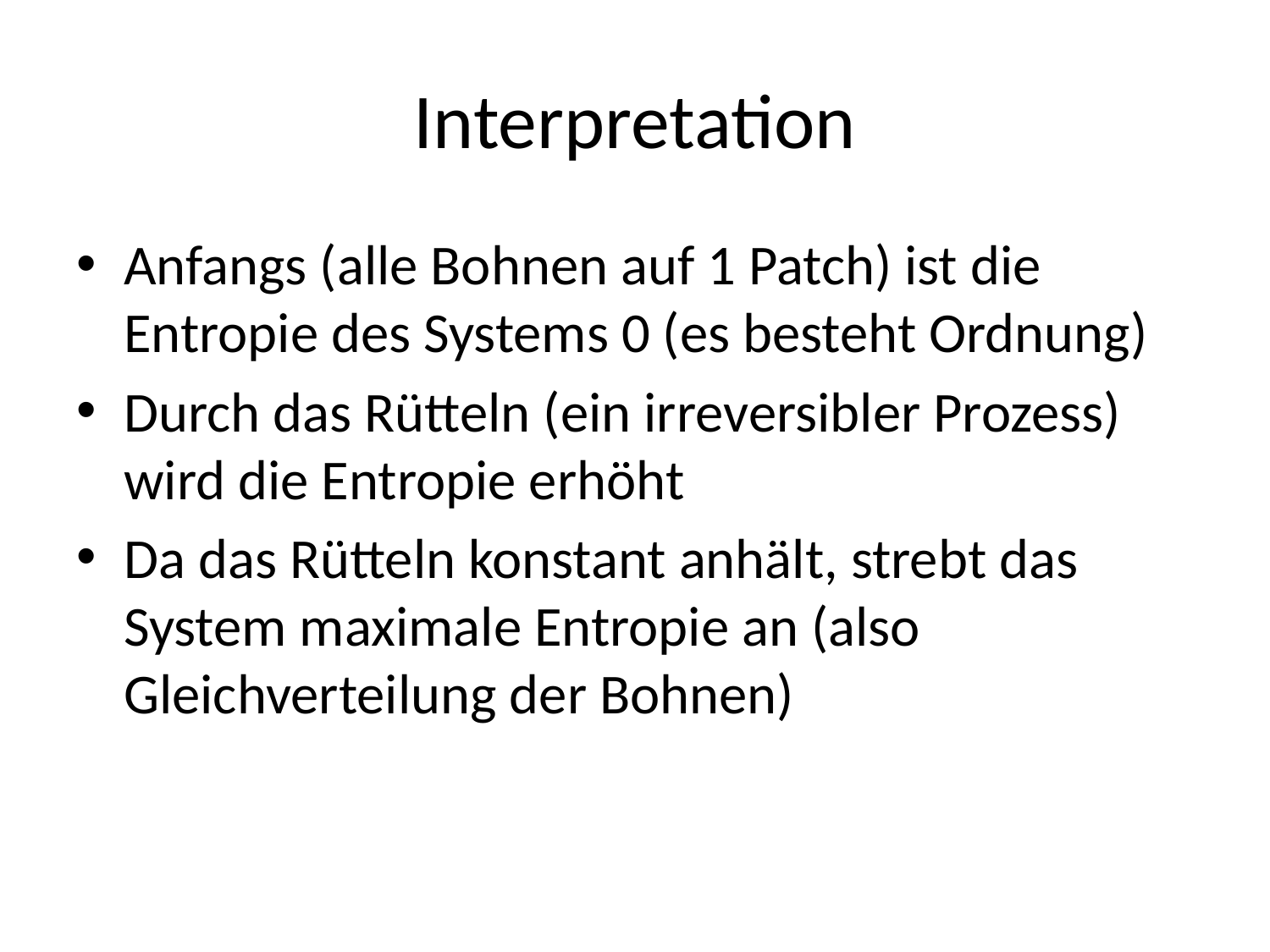

# Interpretation
Anfangs (alle Bohnen auf 1 Patch) ist die Entropie des Systems 0 (es besteht Ordnung)
Durch das Rütteln (ein irreversibler Prozess) wird die Entropie erhöht
Da das Rütteln konstant anhält, strebt das System maximale Entropie an (also Gleichverteilung der Bohnen)